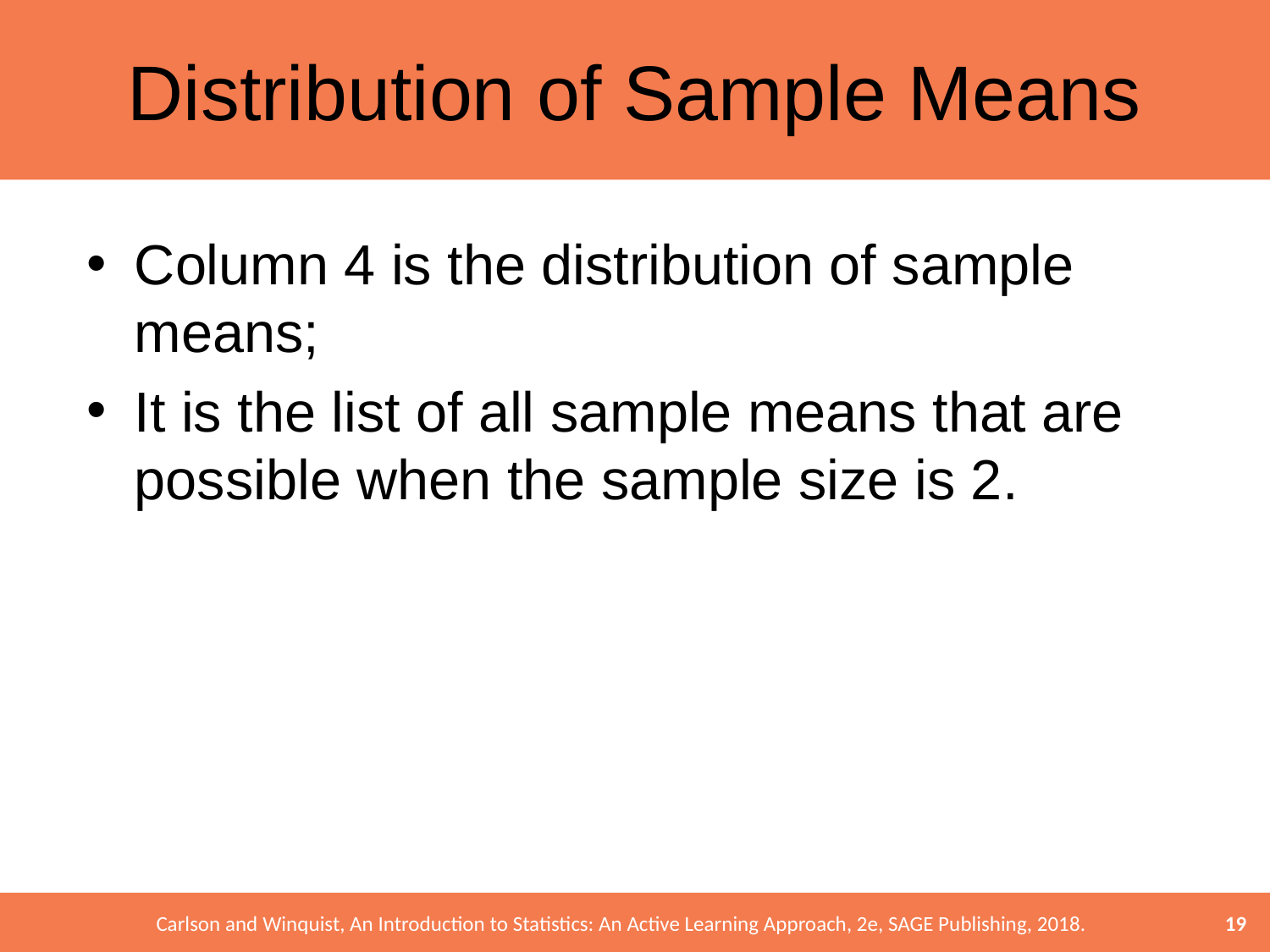

# Distribution of Sample Means
Column 4 is the distribution of sample means;
It is the list of all sample means that are possible when the sample size is 2.
19
Carlson and Winquist, An Introduction to Statistics: An Active Learning Approach, 2e, SAGE Publishing, 2018.